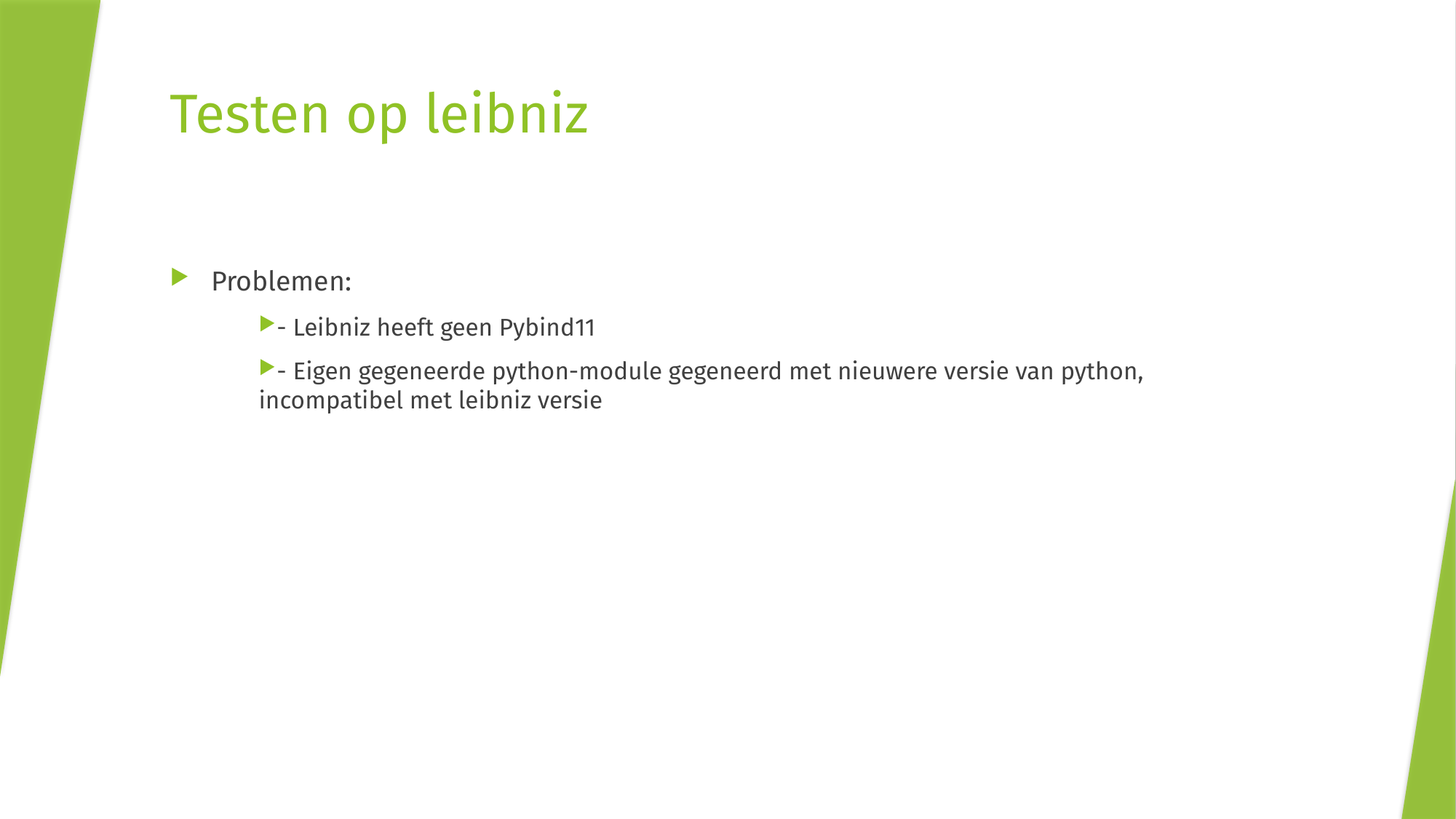

# Testen op leibniz
Problemen:
- Leibniz heeft geen Pybind11
- Eigen gegeneerde python-module gegeneerd met nieuwere versie van python, incompatibel met leibniz versie